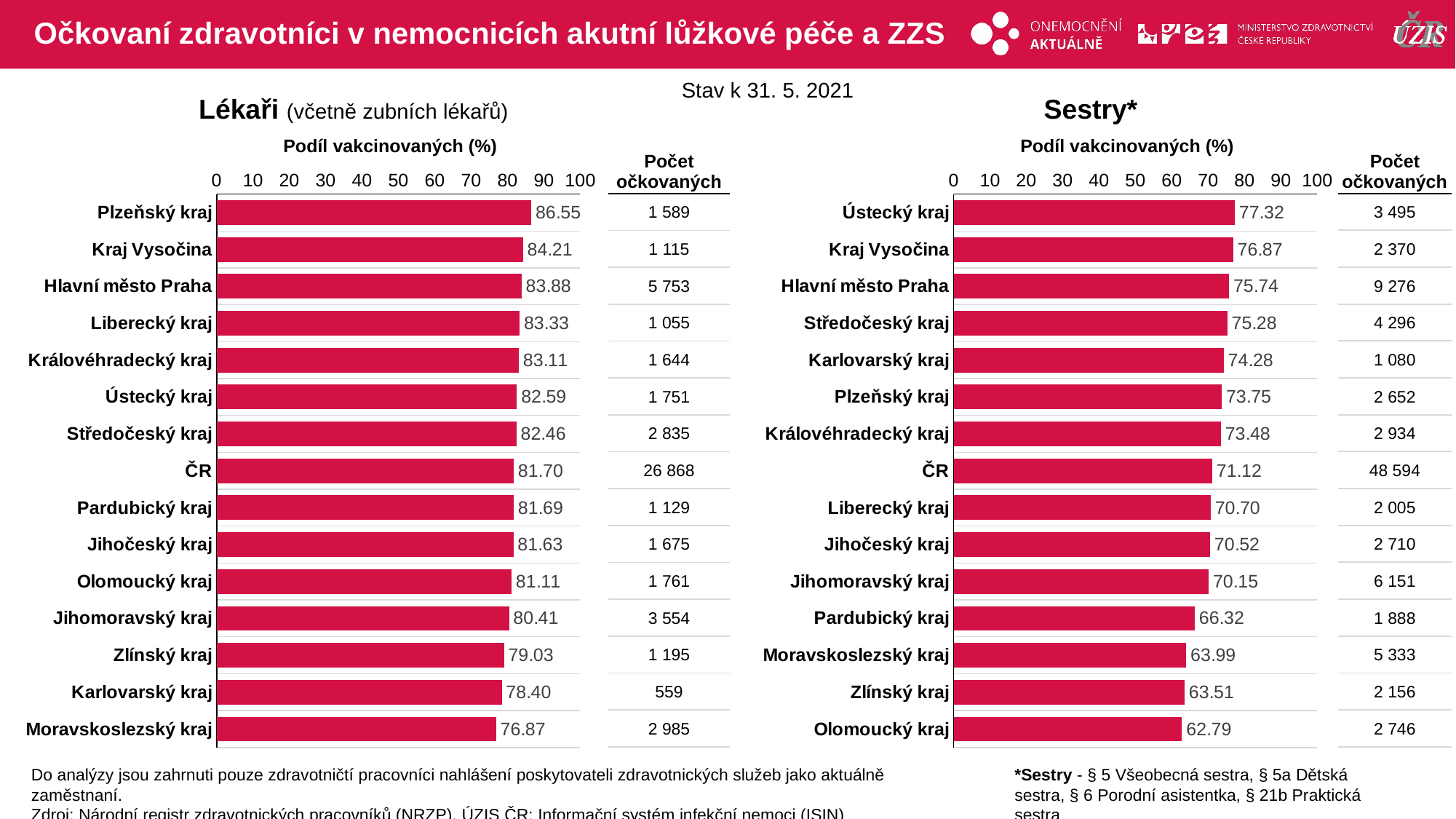

# Očkovaní zdravotníci v nemocnicích akutní lůžkové péče a ZZS
Stav k 31. 5. 2021
Lékaři (včetně zubních lékařů)
Sestry*
Podíl vakcinovaných (%)
Podíl vakcinovaných (%)
| Počet očkovaných |
| --- |
| 3 495 |
| 2 370 |
| 9 276 |
| 4 296 |
| 1 080 |
| 2 652 |
| 2 934 |
| 48 594 |
| 2 005 |
| 2 710 |
| 6 151 |
| 1 888 |
| 5 333 |
| 2 156 |
| 2 746 |
| Počet očkovaných |
| --- |
| 1 589 |
| 1 115 |
| 5 753 |
| 1 055 |
| 1 644 |
| 1 751 |
| 2 835 |
| 26 868 |
| 1 129 |
| 1 675 |
| 1 761 |
| 3 554 |
| 1 195 |
| 559 |
| 2 985 |

### Chart

| Category | % |
|---|---|
| Plzeňský kraj | 86.54684095860567 |
| Kraj Vysočina | 84.21450151057401 |
| Hlavní město Praha | 83.8752004665403 |
| Liberecký kraj | 83.33333333333334 |
| Královéhradecký kraj | 83.11425682507584 |
| Ústecký kraj | 82.59433962264151 |
| Středočeský kraj | 82.4607329842932 |
| ČR | 81.69545122841157 |
| Pardubický kraj | 81.6931982633864 |
| Jihočeský kraj | 81.62768031189084 |
| Olomoucký kraj | 81.114693689544 |
| Jihomoravský kraj | 80.40723981900453 |
| Zlínský kraj | 79.03439153439153 |
| Karlovarský kraj | 78.40112201963534 |
| Moravskoslezský kraj | 76.87355137780067 |

### Chart

| Category | % |
|---|---|
| Ústecký kraj | 77.32300884955751 |
| Kraj Vysočina | 76.8731754784301 |
| Hlavní město Praha | 75.74099779537846 |
| Středočeský kraj | 75.2759768705099 |
| Karlovarský kraj | 74.27785419532324 |
| Plzeňský kraj | 73.74860956618465 |
| Královéhradecký kraj | 73.4785875281743 |
| ČR | 71.1218441273326 |
| Liberecký kraj | 70.69816643159379 |
| Jihočeský kraj | 70.51782461618528 |
| Jihomoravský kraj | 70.15282846715328 |
| Pardubický kraj | 66.31541974007727 |
| Moravskoslezský kraj | 63.99088072954163 |
| Zlínský kraj | 63.50515463917525 |
| Olomoucký kraj | 62.79442030642579 |
Do analýzy jsou zahrnuti pouze zdravotničtí pracovníci nahlášení poskytovateli zdravotnických služeb jako aktuálně zaměstnaní.
Zdroj: Národní registr zdravotnických pracovníků (NRZP), ÚZIS ČR; Informační systém infekční nemoci (ISIN)
*Sestry - § 5 Všeobecná sestra, § 5a Dětská sestra, § 6 Porodní asistentka, § 21b Praktická sestra